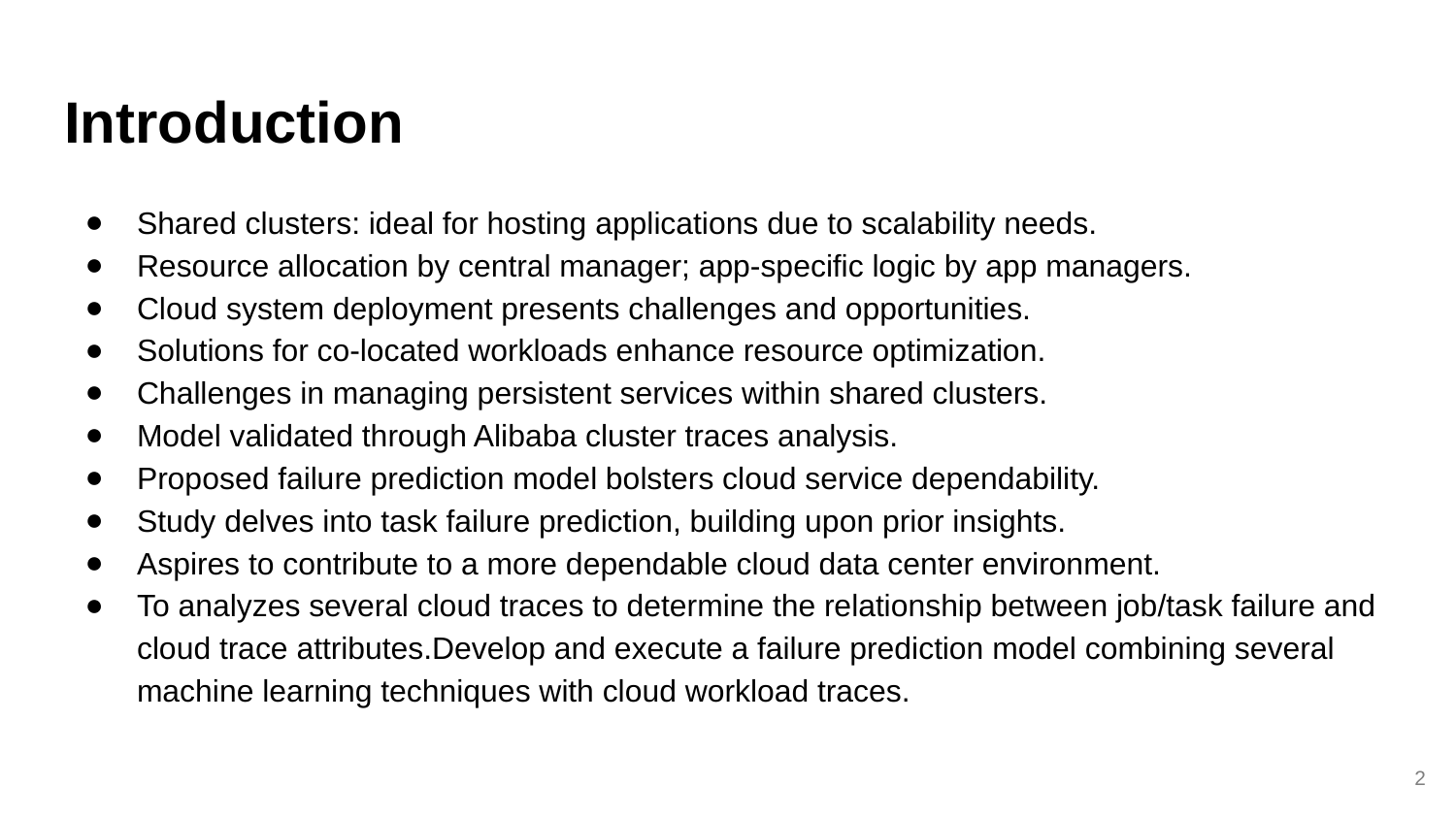

# Introduction
Shared clusters: ideal for hosting applications due to scalability needs.
Resource allocation by central manager; app-specific logic by app managers.
Cloud system deployment presents challenges and opportunities.
Solutions for co-located workloads enhance resource optimization.
Challenges in managing persistent services within shared clusters.
Model validated through Alibaba cluster traces analysis.
Proposed failure prediction model bolsters cloud service dependability.
Study delves into task failure prediction, building upon prior insights.
Aspires to contribute to a more dependable cloud data center environment.
To analyzes several cloud traces to determine the relationship between job/task failure and cloud trace attributes.Develop and execute a failure prediction model combining several machine learning techniques with cloud workload traces.

2